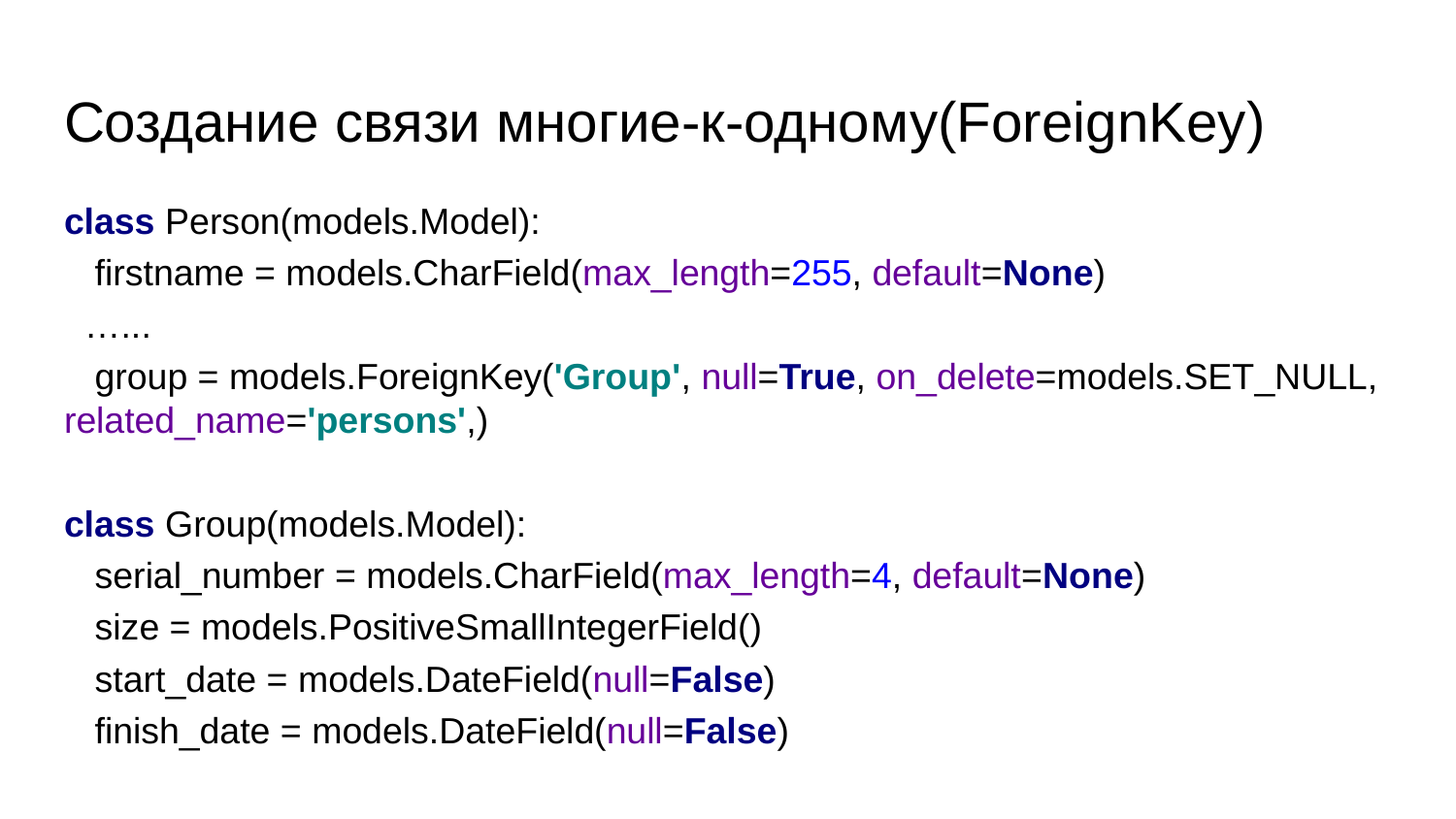

# Создание связи многие-к-одному(ForeignKey)
class Person(models.Model):
   firstname = models.CharField(max_length=255, default=None)
  …...
   group = models.ForeignKey('Group', null=True, on_delete=models.SET_NULL, related_name='persons',)

class Group(models.Model):
   serial_number = models.CharField(max_length=4, default=None)
   size = models.PositiveSmallIntegerField()
   start_date = models.DateField(null=False)
   finish_date = models.DateField(null=False)